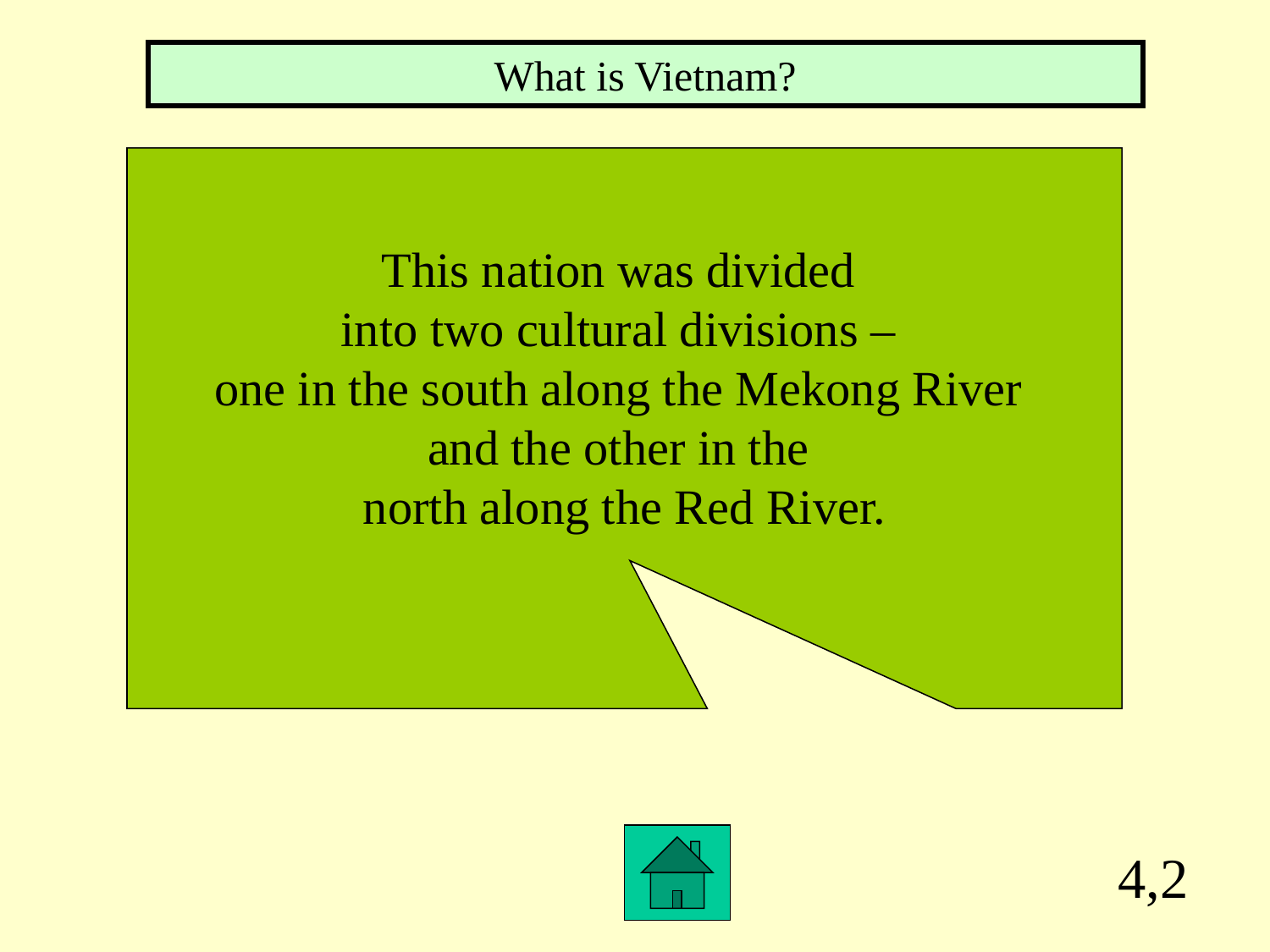

What is Vietnam?
This nation was divided
into two cultural divisions –
one in the south along the Mekong River
and the other in the
north along the Red River.

4,2